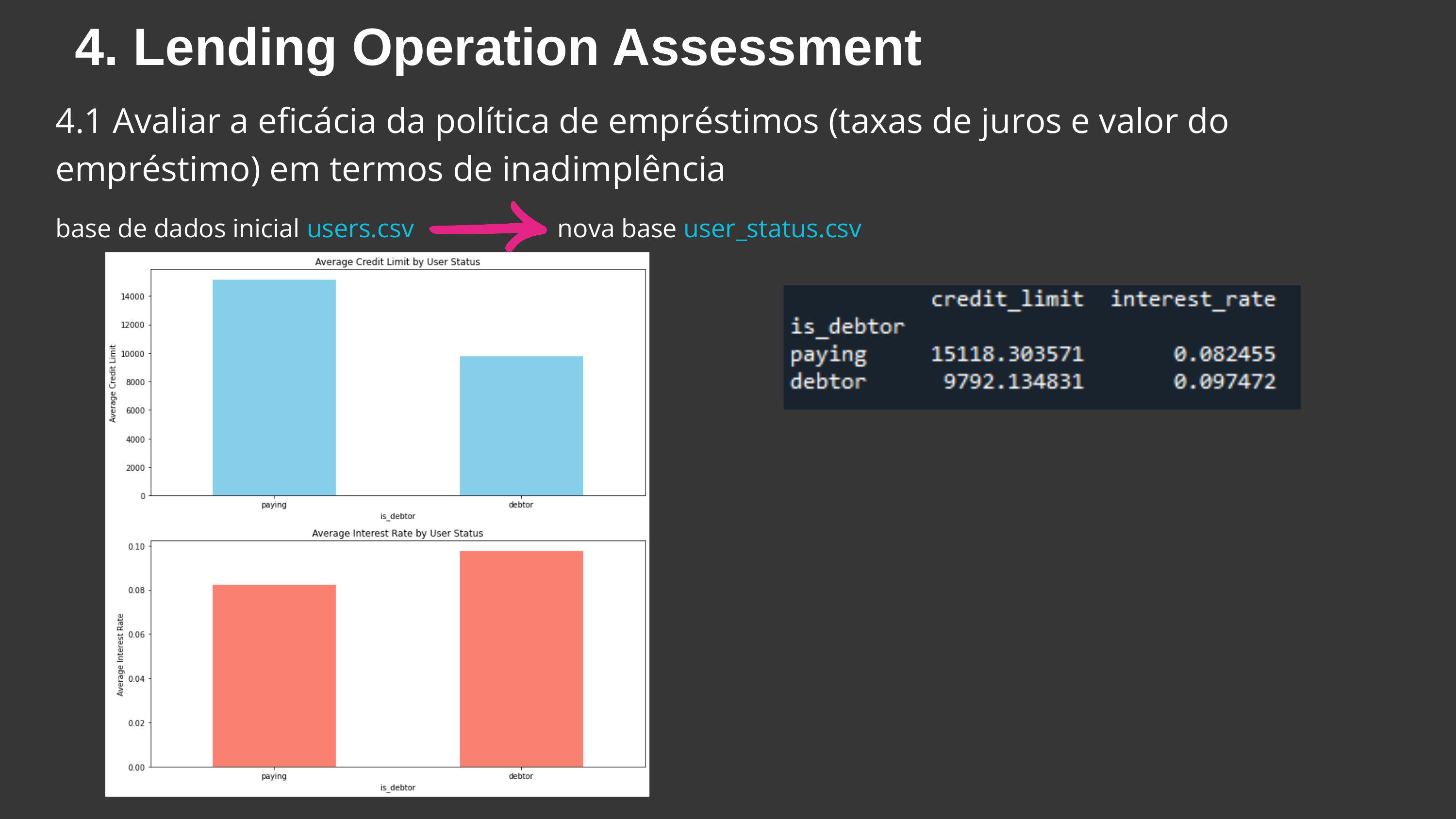

4. Lending Operation Assessment
4.1 Avaliar a eficácia da política de empréstimos (taxas de juros e valor do empréstimo) em termos de inadimplência

base de dados inicial users.csv
nova base user_status.csv